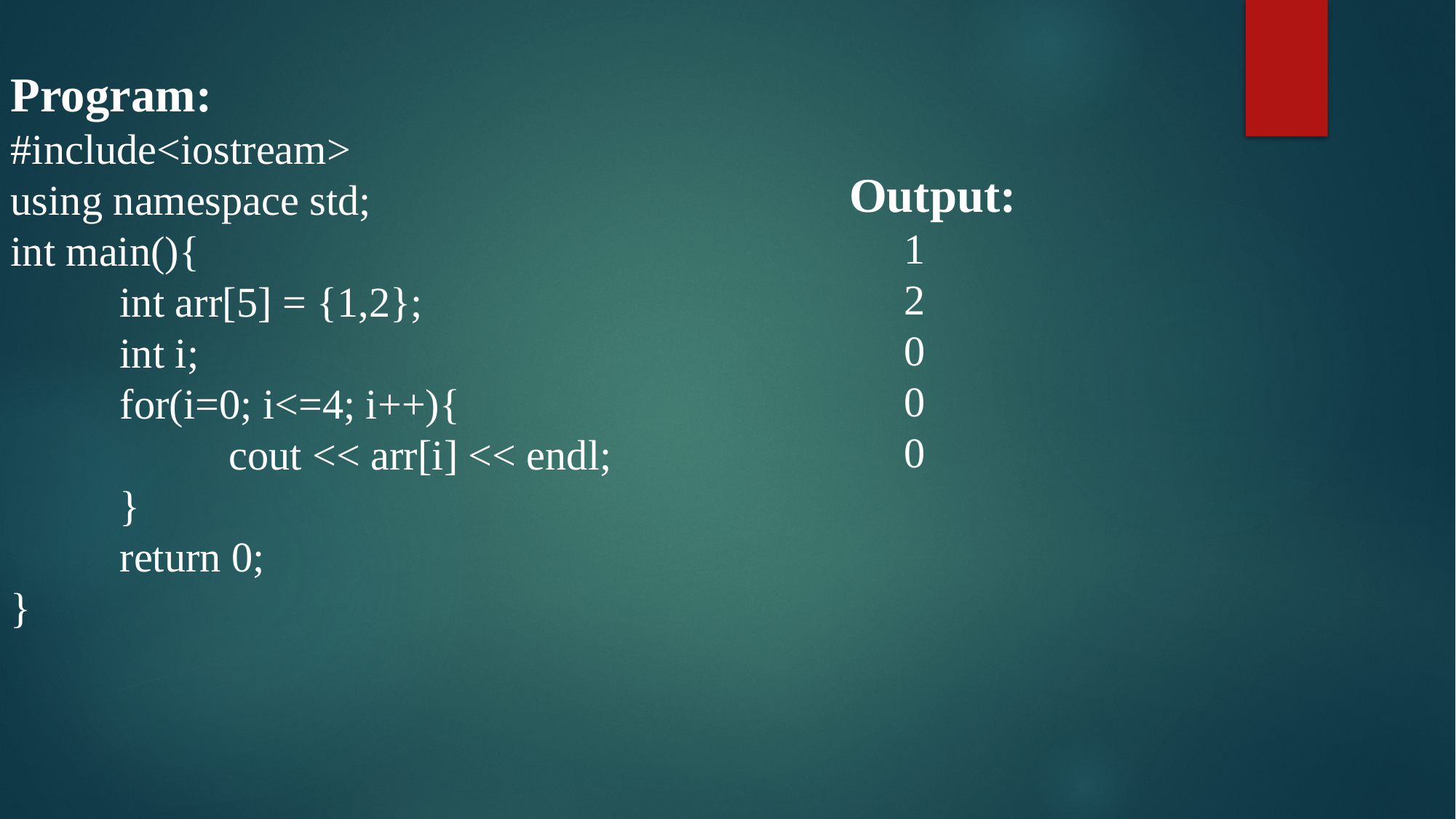

Program:
#include<iostream>
using namespace std;
int main(){
	int arr[5] = {1,2};
	int i;
	for(i=0; i<=4; i++){
		cout << arr[i] << endl;
	}
	return 0;
}
Output:
1
2
0
0
0